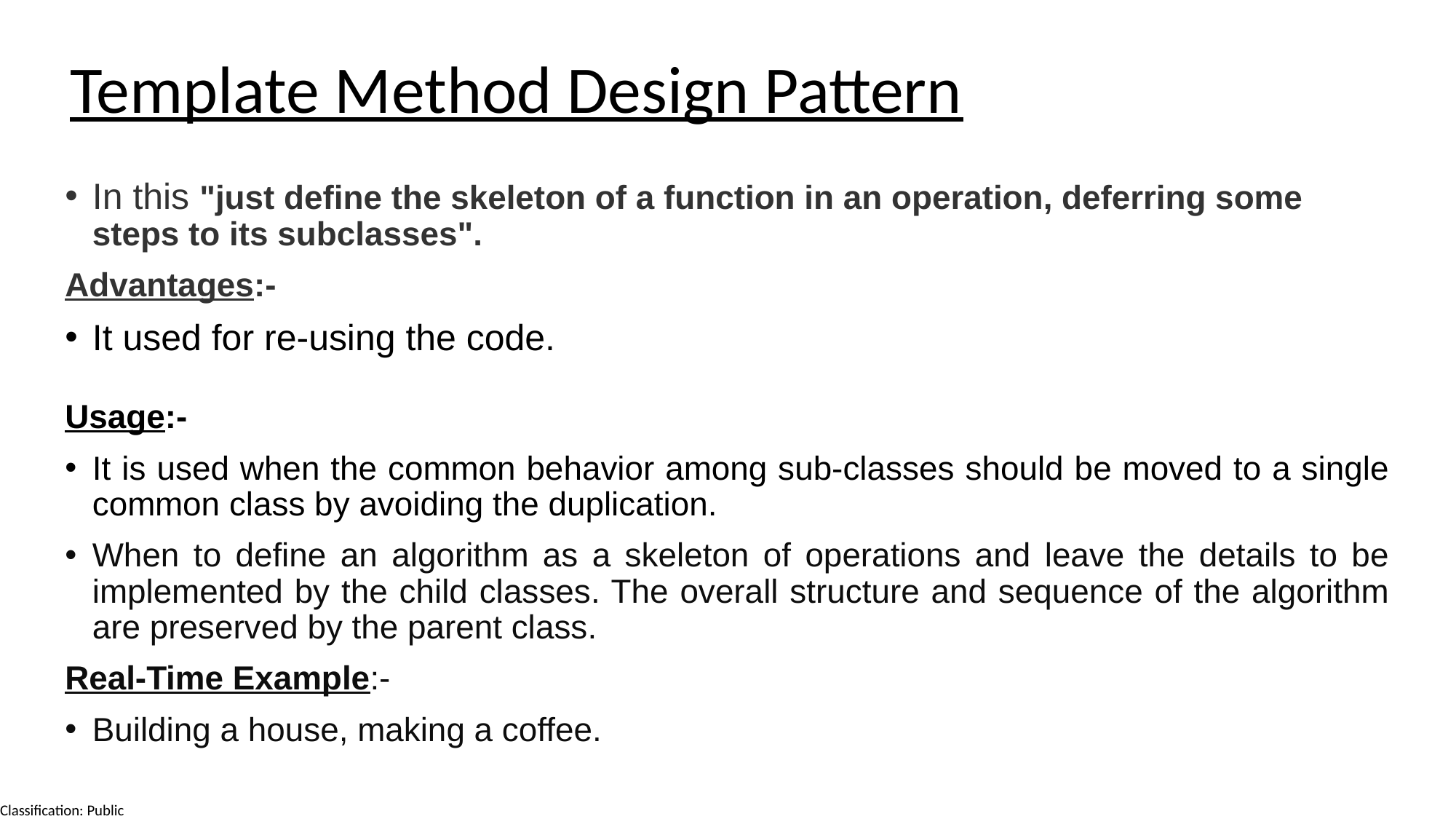

Template Method Design Pattern

In this "just define the skeleton of a function in an operation, deferring some steps to its subclasses".
Advantages:-
It used for re-using the code.
Usage:-
It is used when the common behavior among sub-classes should be moved to a single common class by avoiding the duplication.
When to define an algorithm as a skeleton of operations and leave the details to be implemented by the child classes. The overall structure and sequence of the algorithm are preserved by the parent class.
Real-Time Example:-
Building a house, making a coffee.